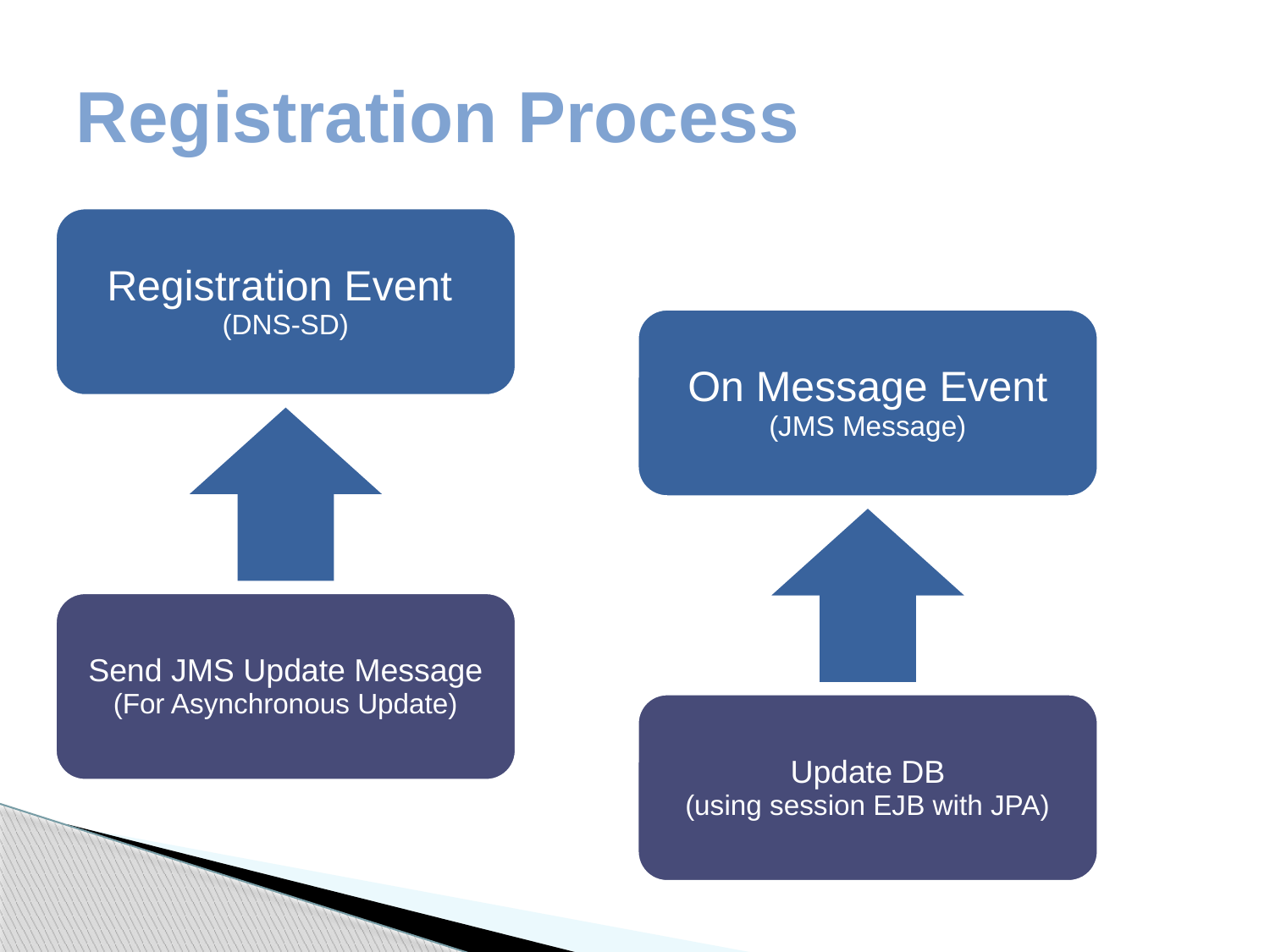

# Registration Process
Registration Event
(DNS-SD)
Send JMS Update Message
(For Asynchronous Update)
On Message Event
(JMS Message)
Update DB
(using session EJB with JPA)